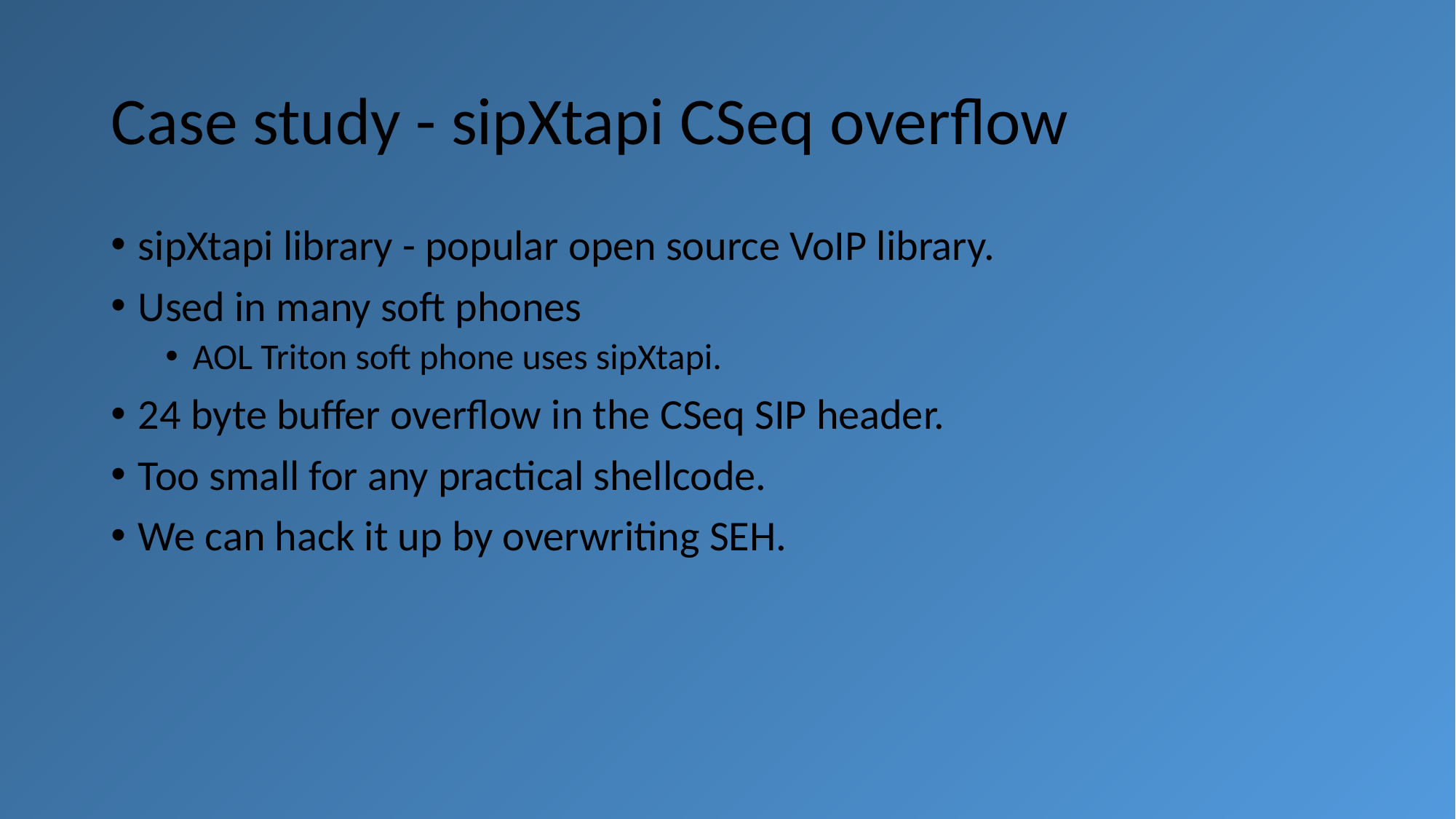

# Case study - sipXtapi CSeq overflow
sipXtapi library - popular open source VoIP library.
Used in many soft phones
AOL Triton soft phone uses sipXtapi.
24 byte buffer overflow in the CSeq SIP header.
Too small for any practical shellcode.
We can hack it up by overwriting SEH.